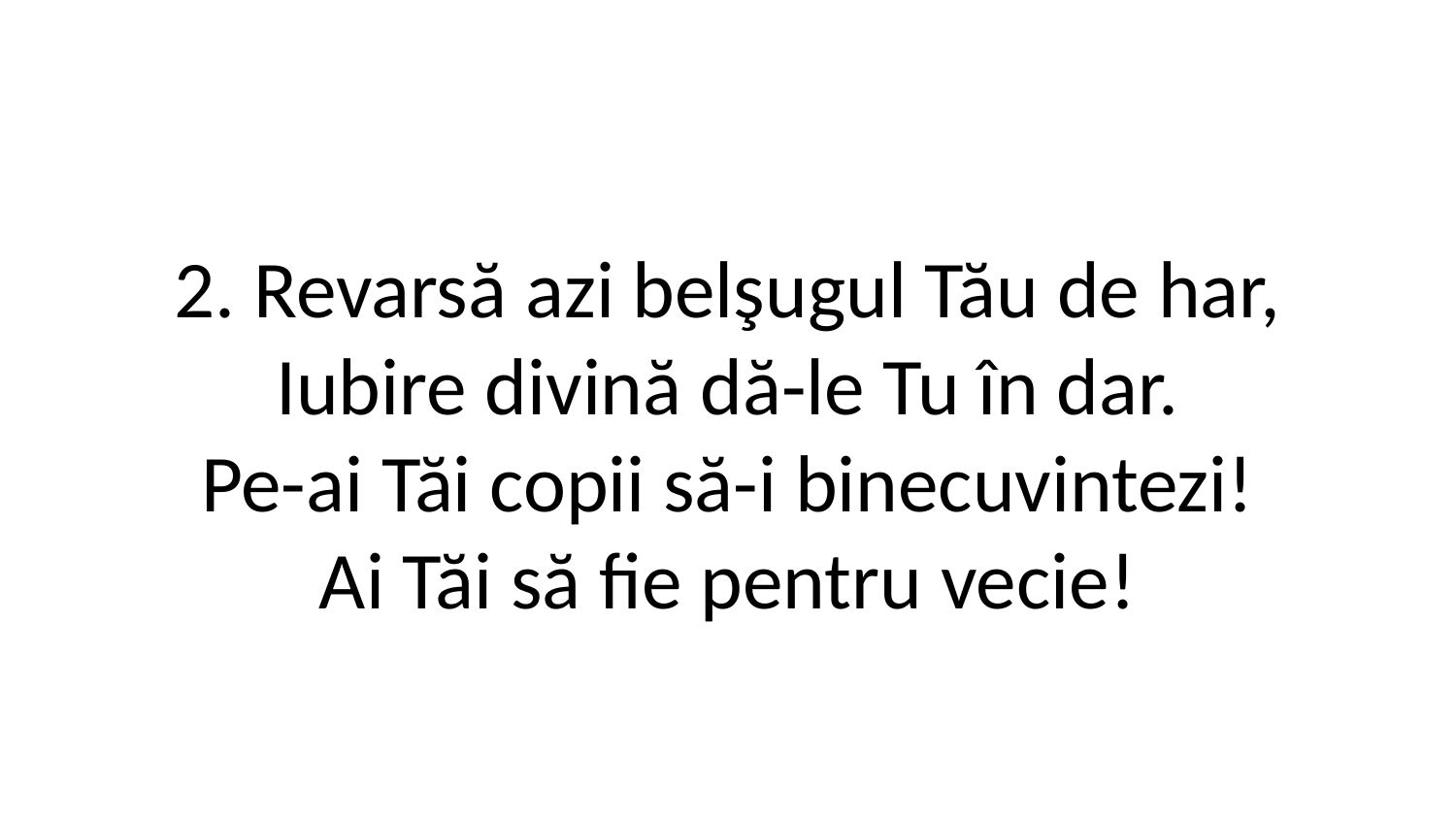

2. Revarsă azi belşugul Tău de har,
Iubire divină dă-le Tu în dar.
Pe-ai Tăi copii să-i binecuvintezi!
Ai Tăi să fie pentru vecie!